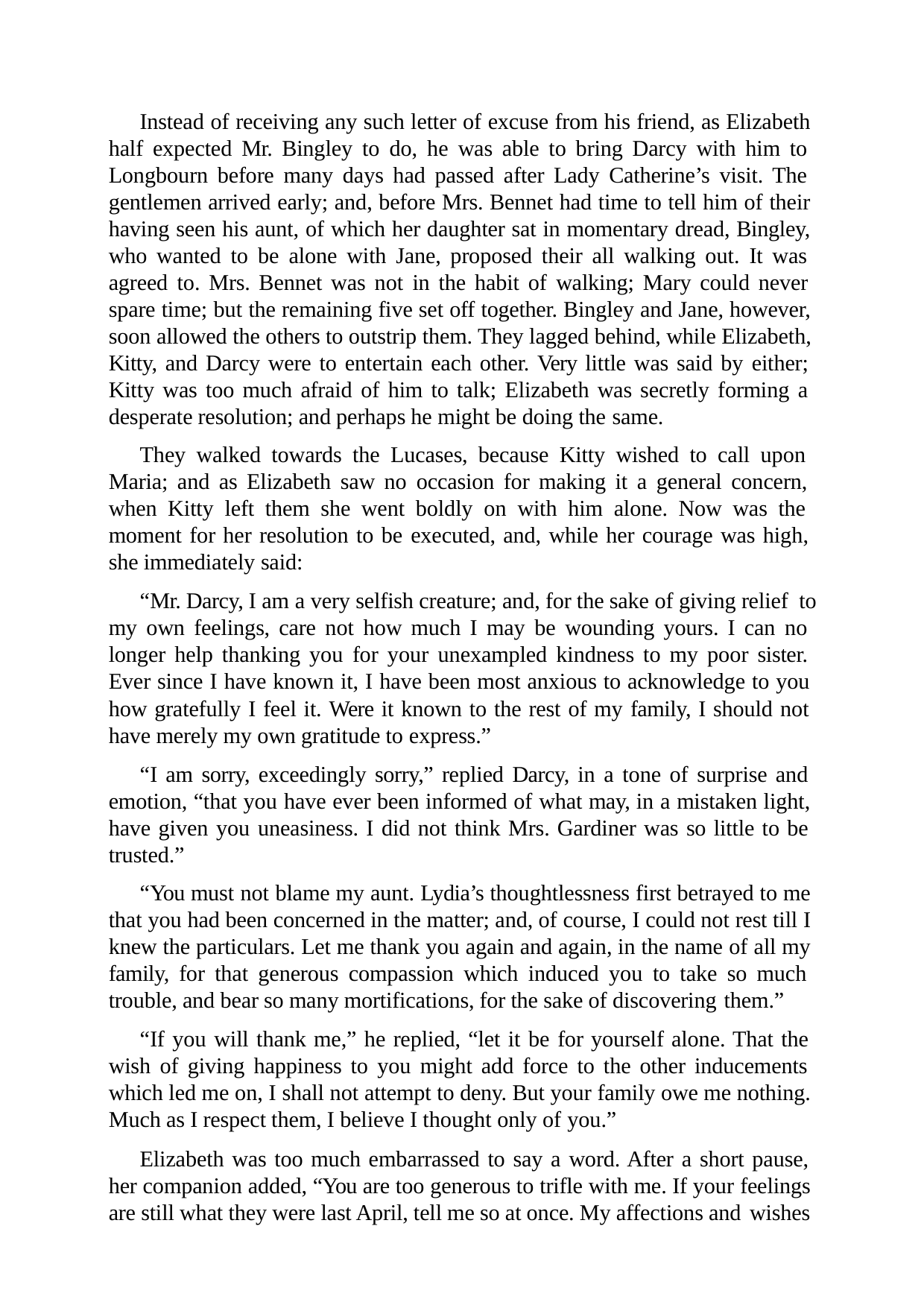

Instead of receiving any such letter of excuse from his friend, as Elizabeth  half expected Mr. Bingley to do, he was able to bring Darcy with him to  Longbourn before many days had passed after Lady Catherine’s visit. The  gentlemen arrived early; and, before Mrs. Bennet had time to tell him of their  having seen his aunt, of which her daughter sat in momentary dread, Bingley,  who wanted to be alone with Jane, proposed their all walking out. It was  agreed to. Mrs. Bennet was not in the habit of walking; Mary could never  spare time; but the remaining five set off together. Bingley and Jane, however,  soon allowed the others to outstrip them. They lagged behind, while Elizabeth,  Kitty, and Darcy were to entertain each other. Very little was said by either;  Kitty was too much afraid of him to talk; Elizabeth was secretly forming a  desperate resolution; and perhaps he might be doing the same.
They walked towards the Lucases, because Kitty wished to call upon  Maria; and as Elizabeth saw no occasion for making it a general concern,  when Kitty left them she went boldly on with him alone. Now was the  moment for her resolution to be executed, and, while her courage was high,  she immediately said:
“Mr. Darcy, I am a very selfish creature; and, for the sake of giving relief  to my own feelings, care not how much I may be wounding yours. I can no  longer help thanking you for your unexampled kindness to my poor sister.  Ever since I have known it, I have been most anxious to acknowledge to you  how gratefully I feel it. Were it known to the rest of my family, I should not  have merely my own gratitude to express.”
“I am sorry, exceedingly sorry,” replied Darcy, in a tone of surprise and  emotion, “that you have ever been informed of what may, in a mistaken light,  have given you uneasiness. I did not think Mrs. Gardiner was so little to be  trusted.”
“You must not blame my aunt. Lydia’s thoughtlessness first betrayed to me  that you had been concerned in the matter; and, of course, I could not rest till I  knew the particulars. Let me thank you again and again, in the name of all my  family, for that generous compassion which induced you to take so much  trouble, and bear so many mortifications, for the sake of discovering them.”
“If you will thank me,” he replied, “let it be for yourself alone. That the  wish of giving happiness to you might add force to the other inducements  which led me on, I shall not attempt to deny. But your family owe me nothing.  Much as I respect them, I believe I thought only of you.”
Elizabeth was too much embarrassed to say a word. After a short pause,  her companion added, “You are too generous to trifle with me. If your feelings  are still what they were last April, tell me so at once. My affections and wishes